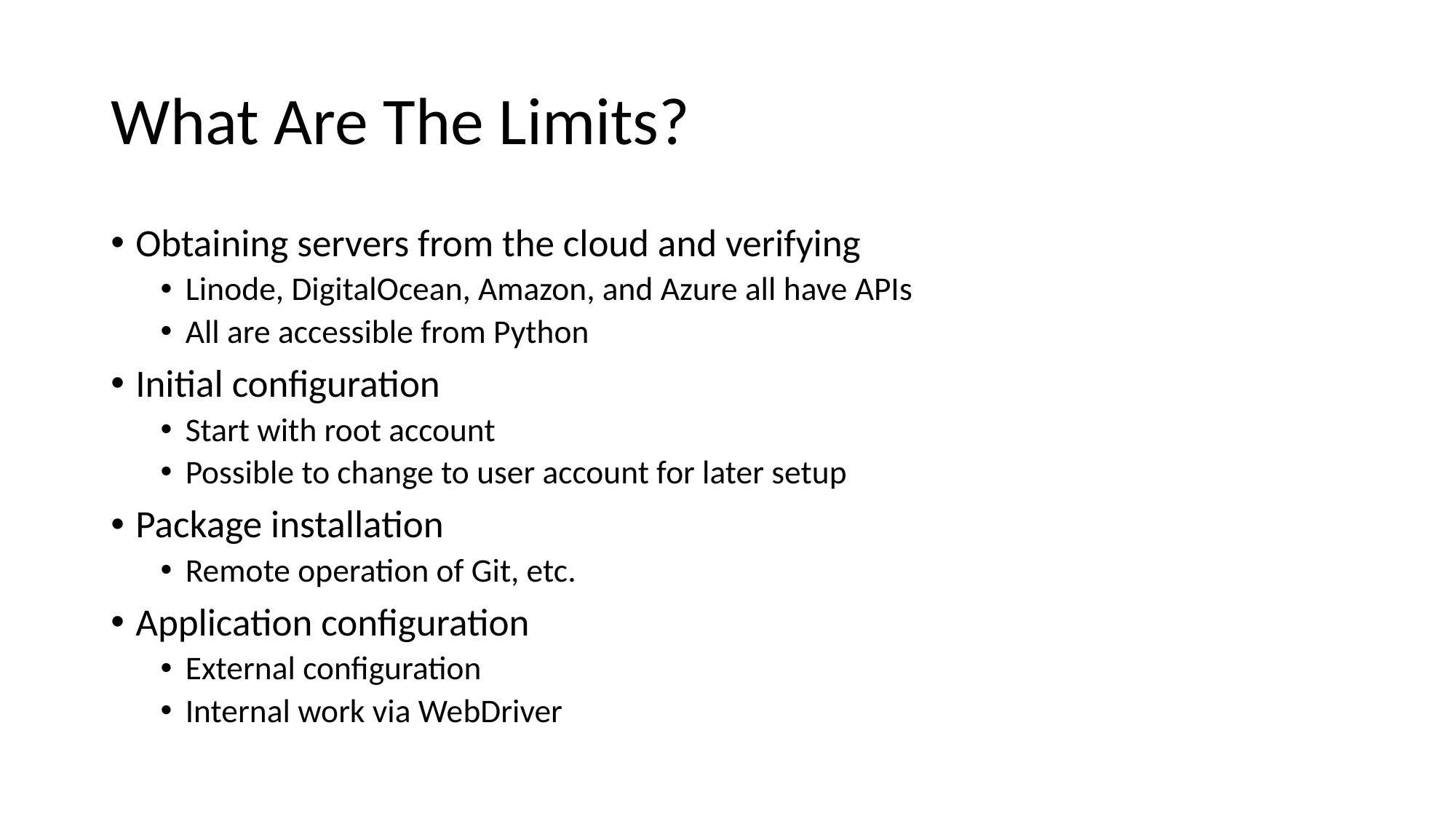

# What Are The Limits?
Obtaining servers from the cloud and verifying
Linode, DigitalOcean, Amazon, and Azure all have APIs
All are accessible from Python
Initial configuration
Start with root account
Possible to change to user account for later setup
Package installation
Remote operation of Git, etc.
Application configuration
External configuration
Internal work via WebDriver